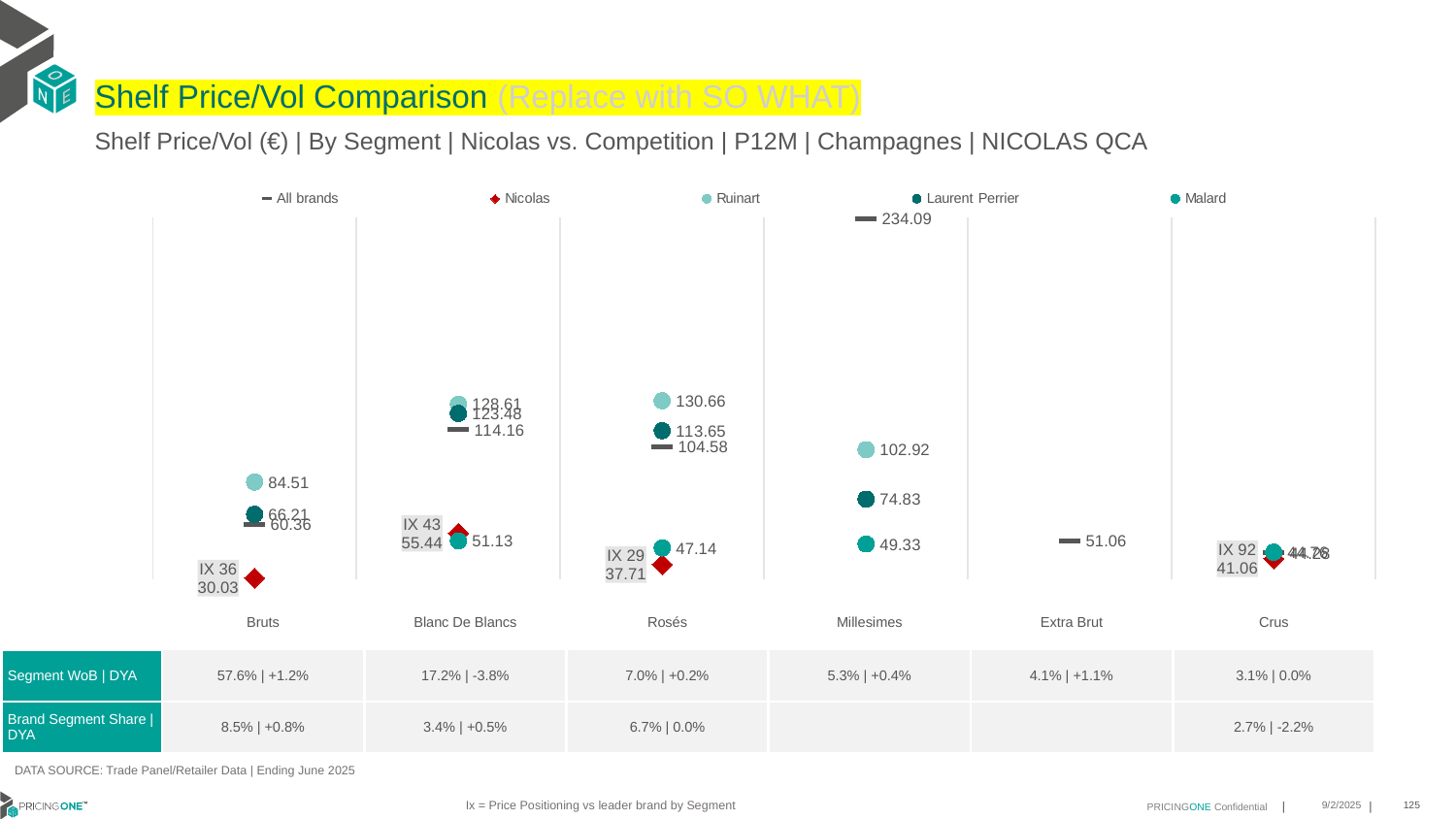

# Shelf Price/Vol Comparison (Replace with SO WHAT)
Shelf Price/Vol (€) | By Segment | Nicolas vs. Competition | P12M | Champagnes | NICOLAS QCA

### Chart

| Category | All brands | Nicolas | Ruinart | Laurent Perrier | Malard |
|---|---|---|---|---|---|
| IX 36 | 60.36 | 30.03 | 84.51 | 66.21 | None |
| IX 43 | 114.16 | 55.44 | 128.61 | 123.48 | 51.13 |
| IX 29 | 104.58 | 37.71 | 130.66 | 113.65 | 47.14 |
| None | 234.09 | None | 102.92 | 74.83 | 49.33 |
| None | 51.06 | None | None | None | None |
| IX 92 | 44.28 | 41.06 | None | None | 44.76 |
|  | Bruts | Blanc De Blancs | Rosés | Millesimes | Extra Brut | Crus |
| --- | --- | --- | --- | --- | --- | --- |
| Segment WoB | DYA | 57.6% | +1.2% | 17.2% | -3.8% | 7.0% | +0.2% | 5.3% | +0.4% | 4.1% | +1.1% | 3.1% | 0.0% |
| Brand Segment Share | DYA | 8.5% | +0.8% | 3.4% | +0.5% | 6.7% | 0.0% |  |  | 2.7% | -2.2% |
DATA SOURCE: Trade Panel/Retailer Data | Ending June 2025
Ix = Price Positioning vs leader brand by Segment
9/2/2025
125